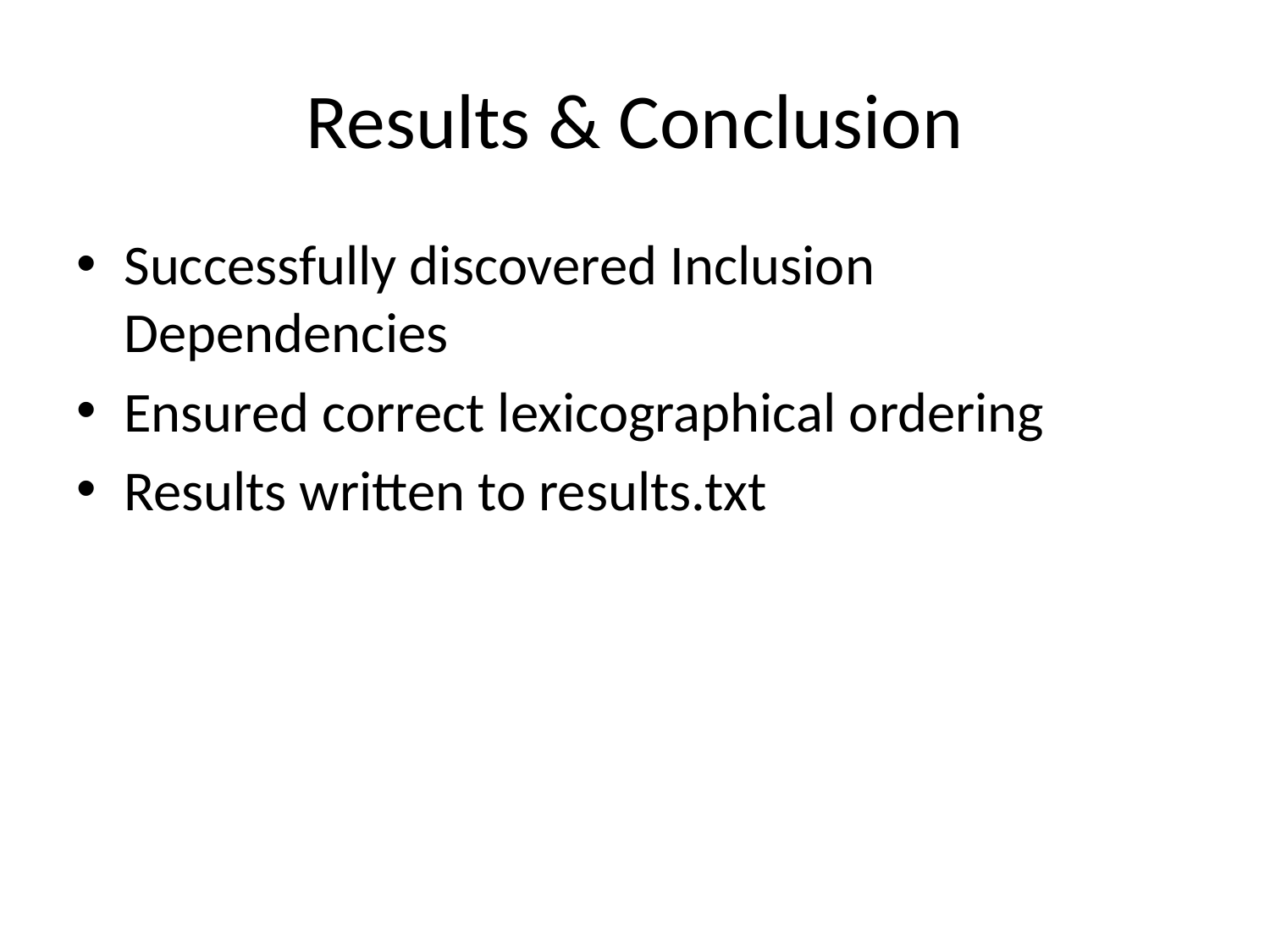

# Results & Conclusion
Successfully discovered Inclusion Dependencies
Ensured correct lexicographical ordering
Results written to results.txt